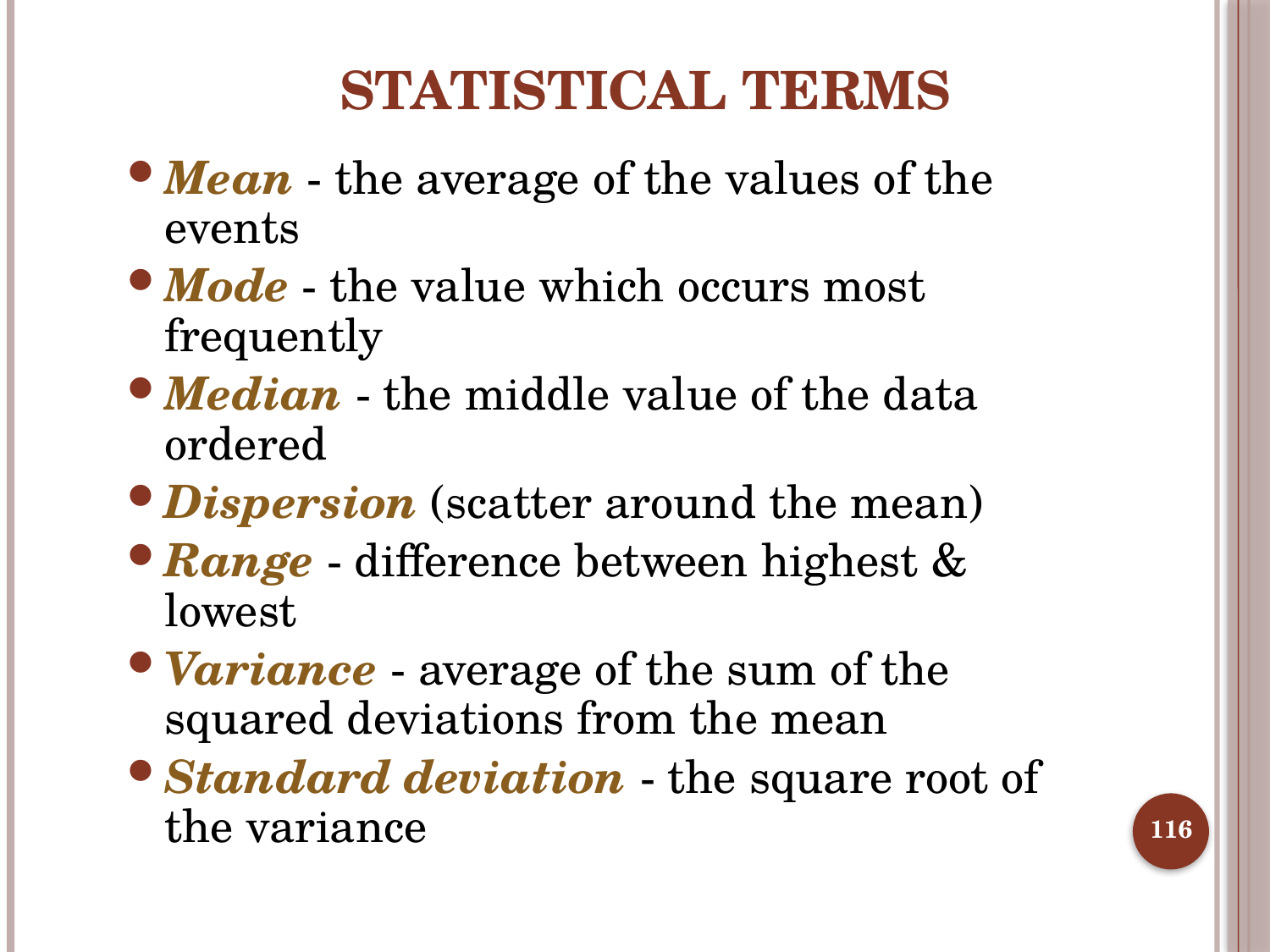

# Statistical Terms
Mean - the average of the values of the events
Mode - the value which occurs most frequently
Median - the middle value of the data ordered
Dispersion (scatter around the mean)
Range - difference between highest & lowest
Variance - average of the sum of the squared deviations from the mean
Standard deviation - the square root of the variance

116